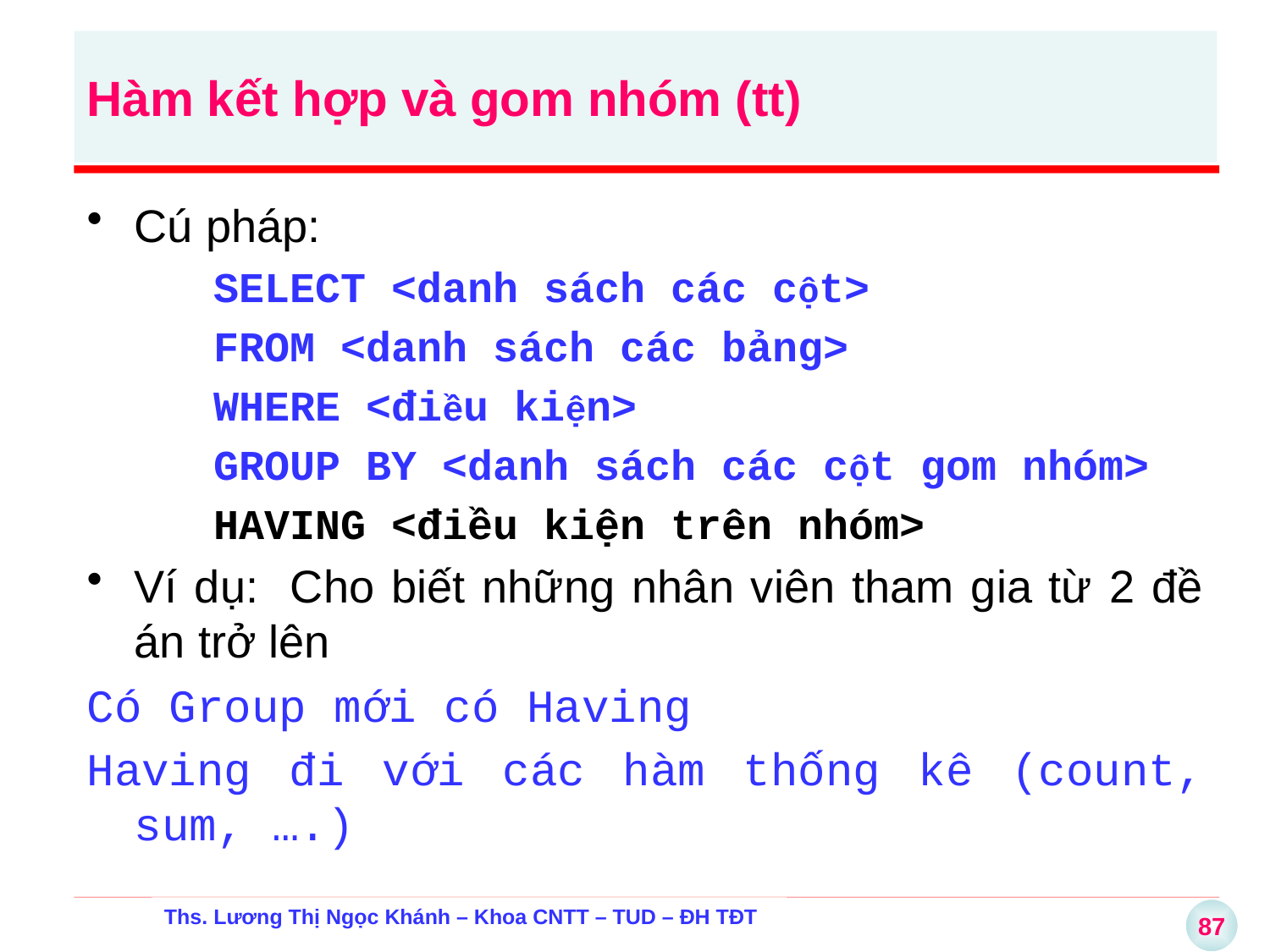

Hàm kết hợp và gom nhóm (tt)
Cú pháp:
SELECT <danh sách các cột>
FROM <danh sách các bảng>
WHERE <điều kiện>
GROUP BY <danh sách các cột gom nhóm>
HAVING <điều kiện trên nhóm>
Ví dụ: Cho biết những nhân viên tham gia từ 2 đề án trở lên
Có Group mới có Having
Having đi với các hàm thống kê (count, sum, ….)

Ths. Lương Thị Ngọc Khánh – Khoa CNTT – TUD – ĐH TĐT